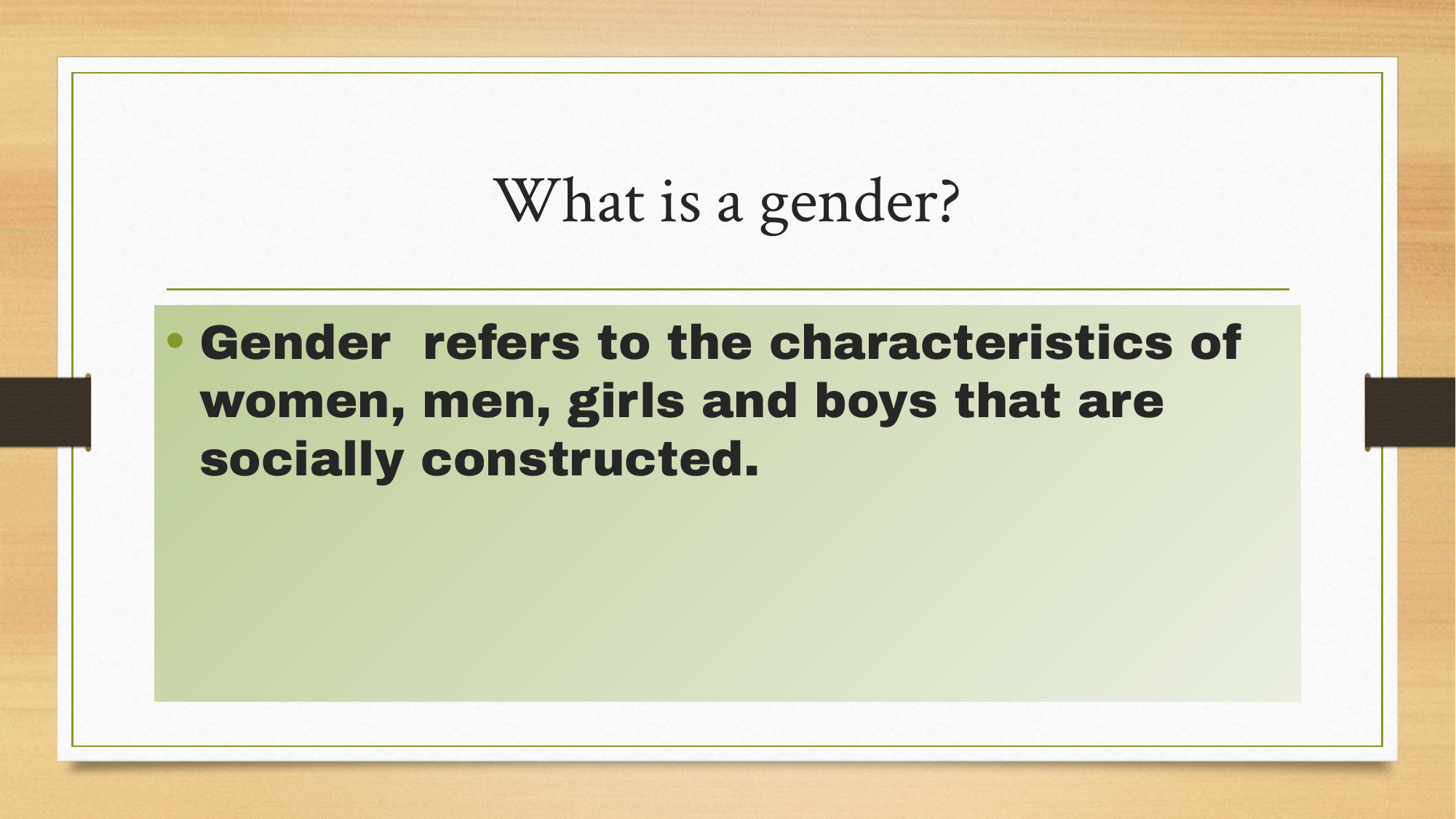

# What is a gender?
Gender  refers to the characteristics of women, men, girls and boys that are socially constructed.